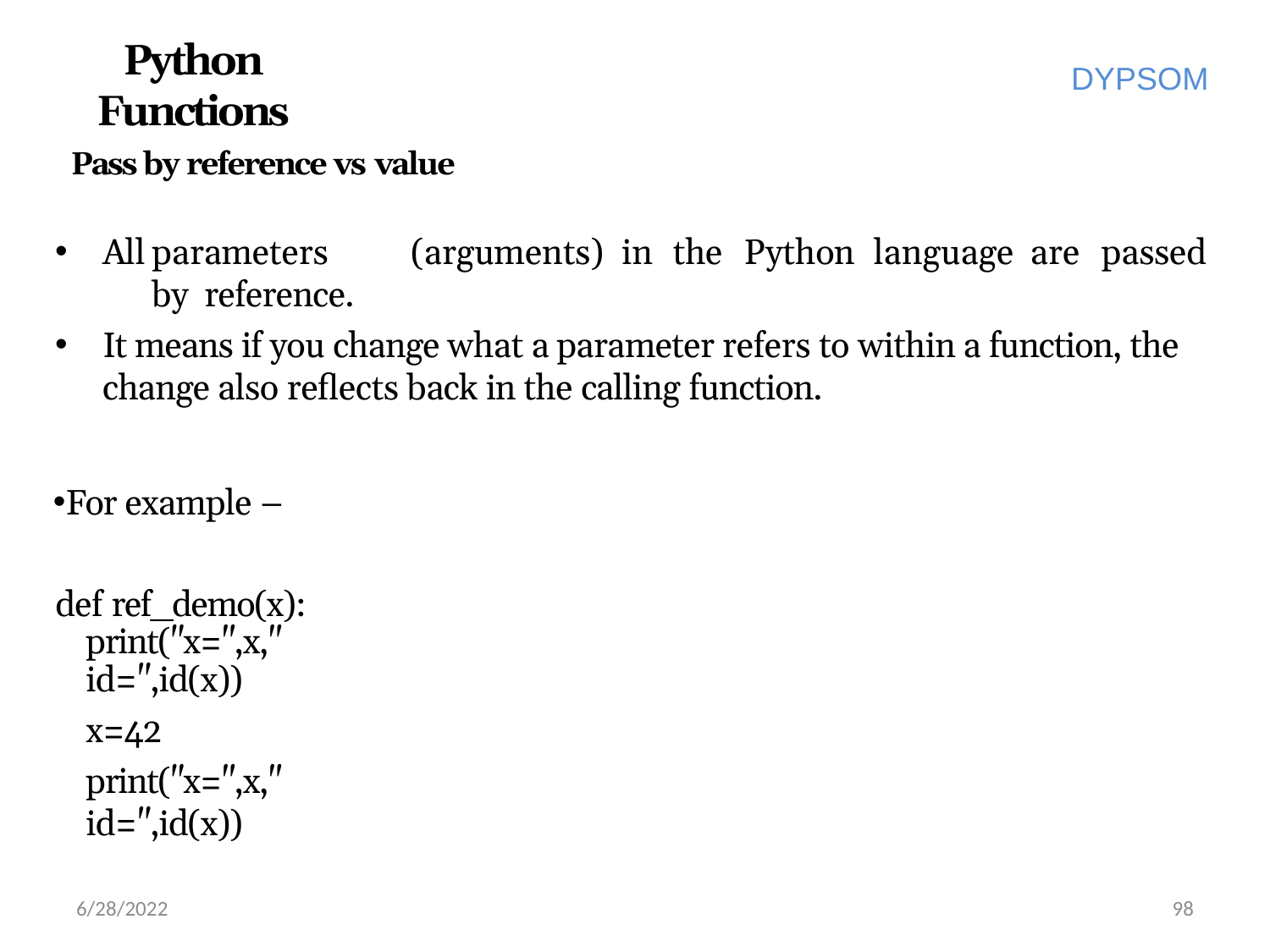

# Python Functions
DYPSOM
Pass by reference vs value

All	parameters	(arguments)	in	the	Python	language	are	passed	by  reference.
It means if you change what a parameter refers to within a function, the  change also reflects back in the calling function.
For example –  def ref_demo(x):
print("x=",x," id=",id(x))
x=42
print("x=",x," id=",id(x))
6/28/2022
98